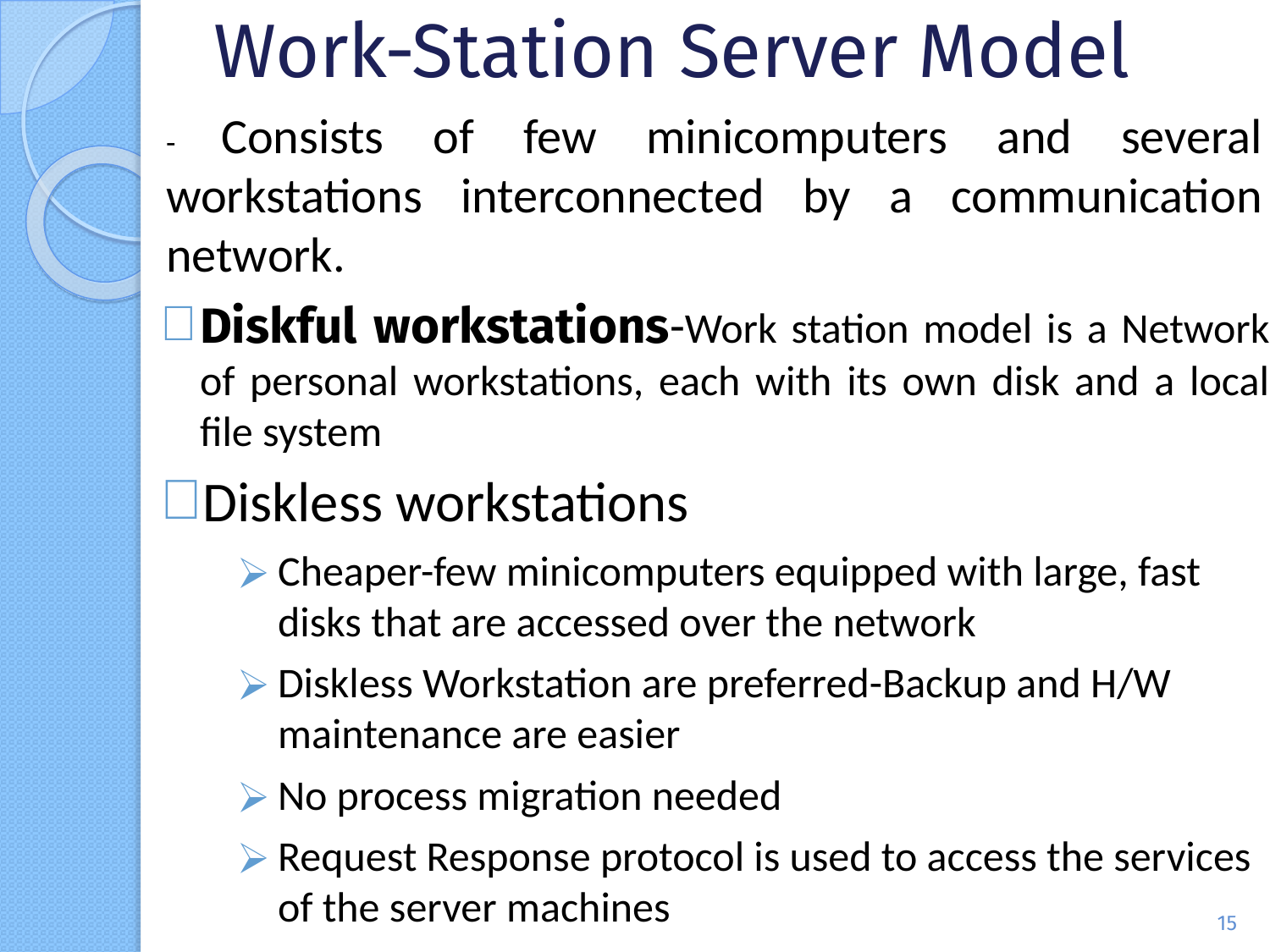

# Work-Station Server Model
- Consists of few minicomputers and several workstations interconnected by a communication network.
Diskful workstations-Work station model is a Network of personal workstations, each with its own disk and a local file system
Diskless workstations
Cheaper-few minicomputers equipped with large, fast disks that are accessed over the network
Diskless Workstation are preferred-Backup and H/W maintenance are easier
No process migration needed
Request Response protocol is used to access the services of the server machines
15